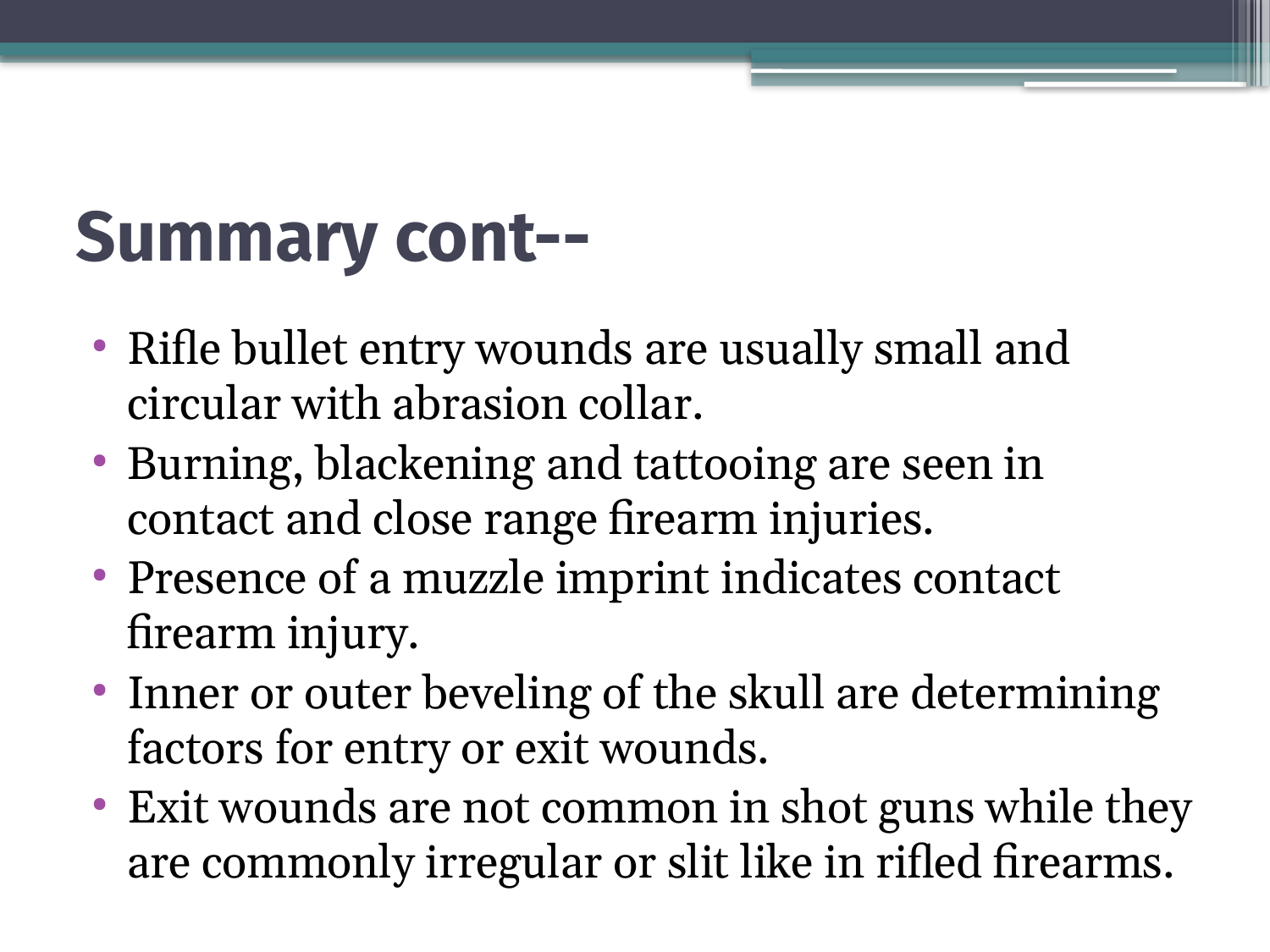

# Summary cont--
Rifle bullet entry wounds are usually small and circular with abrasion collar.
Burning, blackening and tattooing are seen in contact and close range firearm injuries.
Presence of a muzzle imprint indicates contact firearm injury.
Inner or outer beveling of the skull are determining factors for entry or exit wounds.
Exit wounds are not common in shot guns while they are commonly irregular or slit like in rifled firearms.